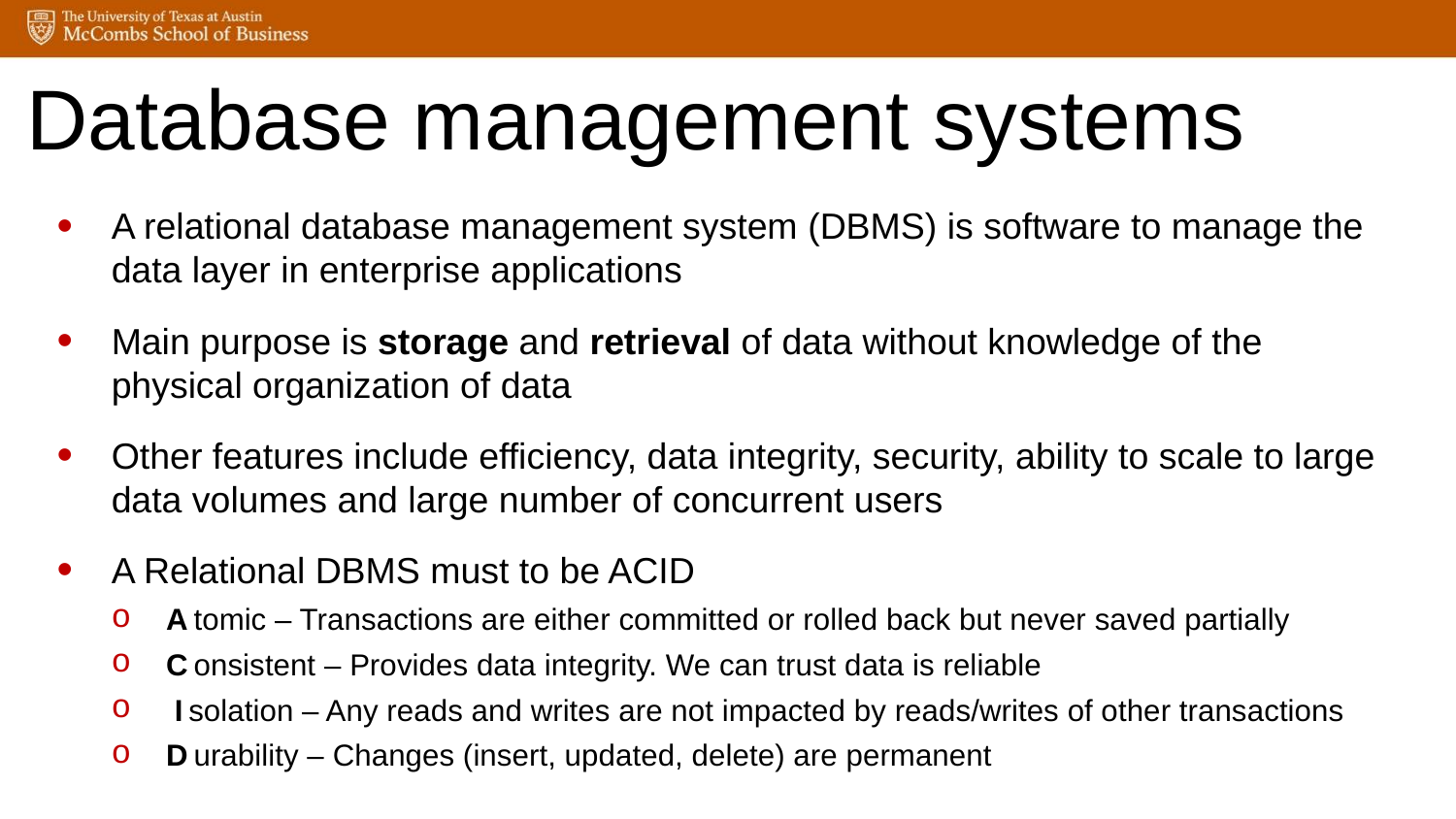

Database management systems
A relational database management system (DBMS) is software to manage the data layer in enterprise applications
Main purpose is storage and retrieval of data without knowledge of the physical organization of data
Other features include efficiency, data integrity, security, ability to scale to large data volumes and large number of concurrent users
A Relational DBMS must to be ACID
A tomic – Transactions are either committed or rolled back but never saved partially
C onsistent – Provides data integrity. We can trust data is reliable
 I solation – Any reads and writes are not impacted by reads/writes of other transactions
D urability – Changes (insert, updated, delete) are permanent